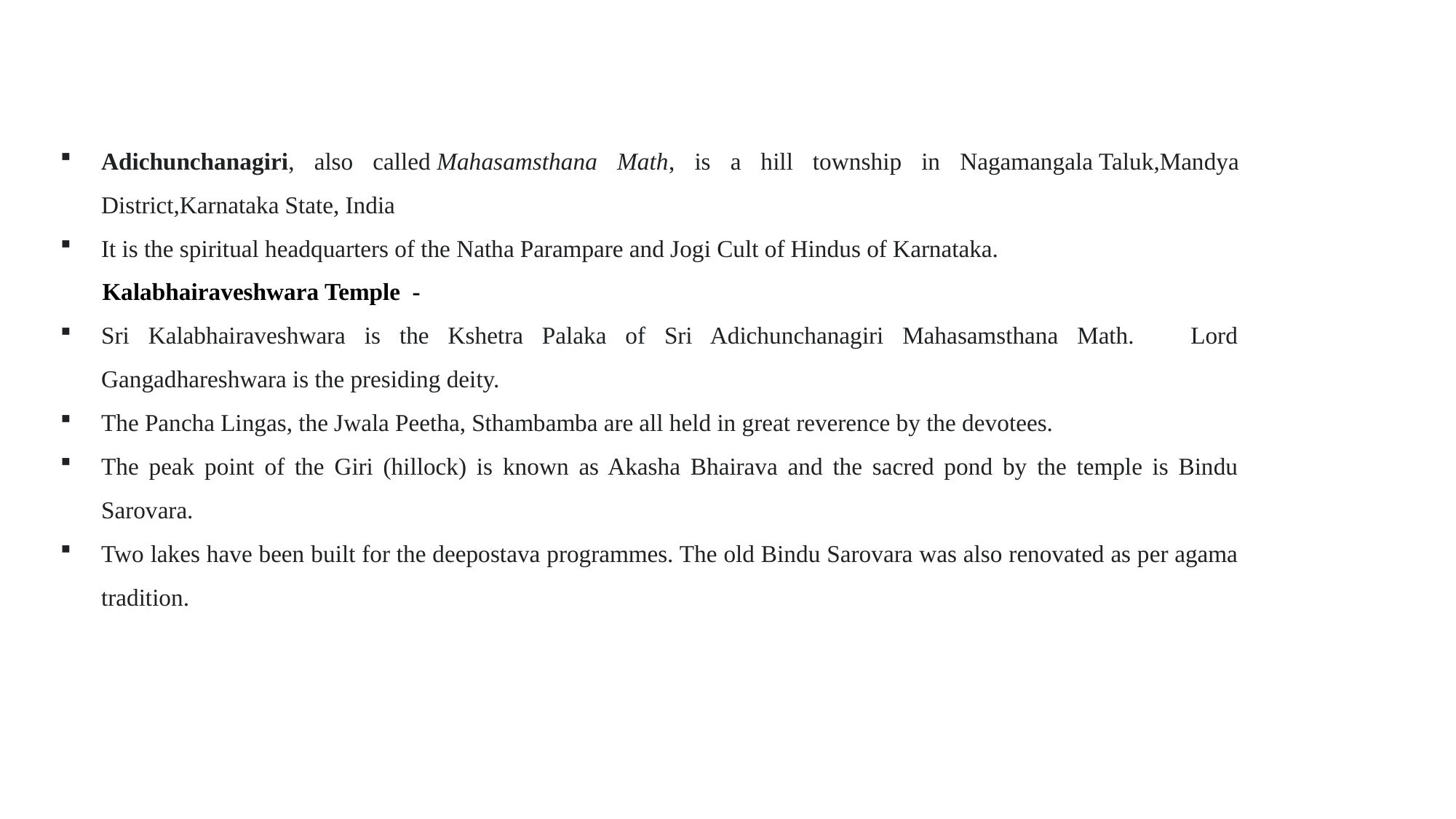

Adichunchanagiri, also called Mahasamsthana Math, is a hill township in Nagamangala Taluk,Mandya District,Karnataka State, India
It is the spiritual headquarters of the Natha Parampare and Jogi Cult of Hindus of Karnataka.
       Kalabhairaveshwara Temple  -
Sri Kalabhairaveshwara is the Kshetra Palaka of Sri Adichunchanagiri Mahasamsthana Math.   Lord Gangadhareshwara is the presiding deity.
The Pancha Lingas, the Jwala Peetha, Sthambamba are all held in great reverence by the devotees.
The peak point of the Giri (hillock) is known as Akasha Bhairava and the sacred pond by the temple is Bindu Sarovara.
Two lakes have been built for the deepostava programmes. The old Bindu Sarovara was also renovated as per agama tradition.